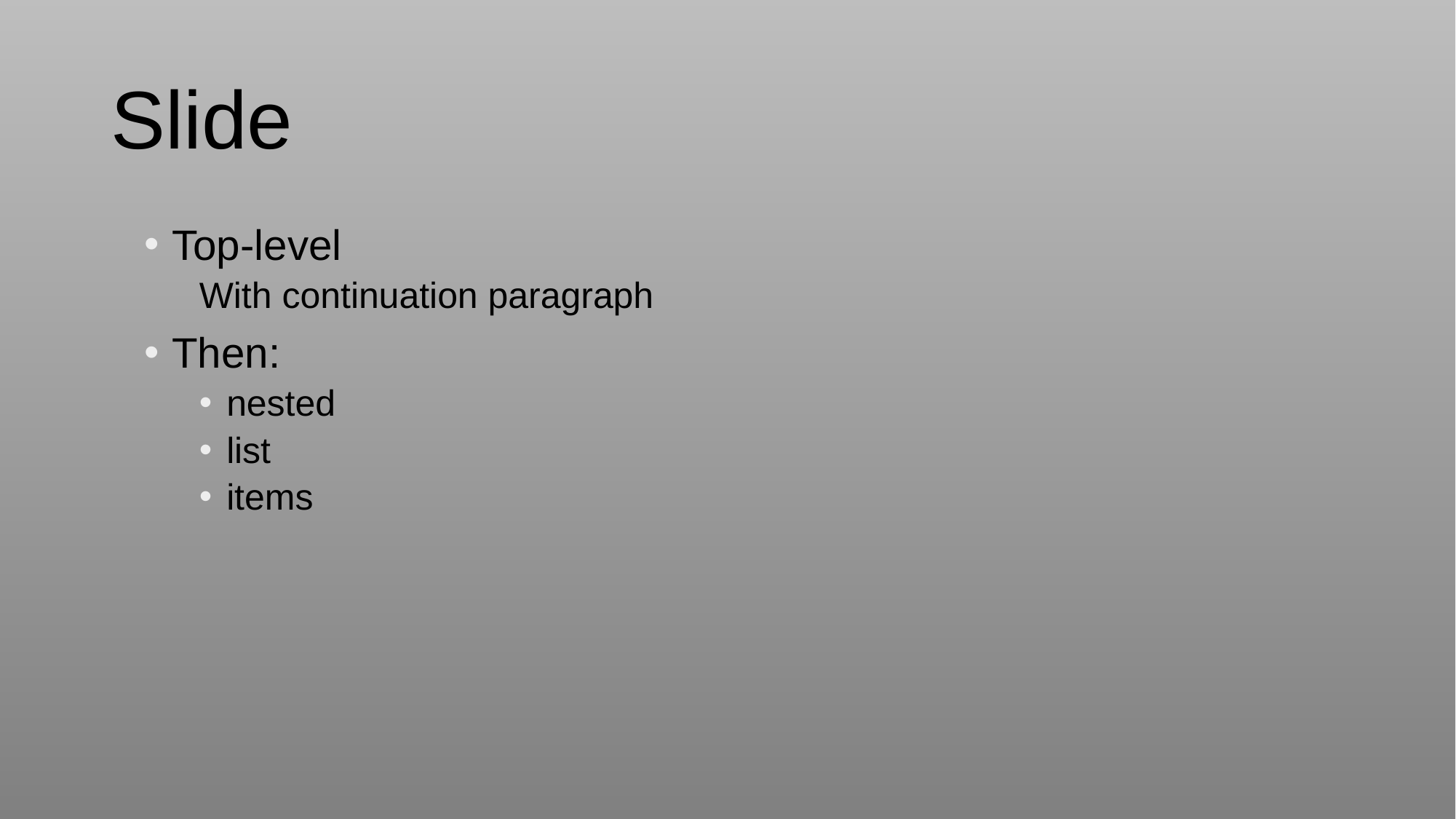

# Slide
Top-level
With continuation paragraph
Then:
nested
list
items